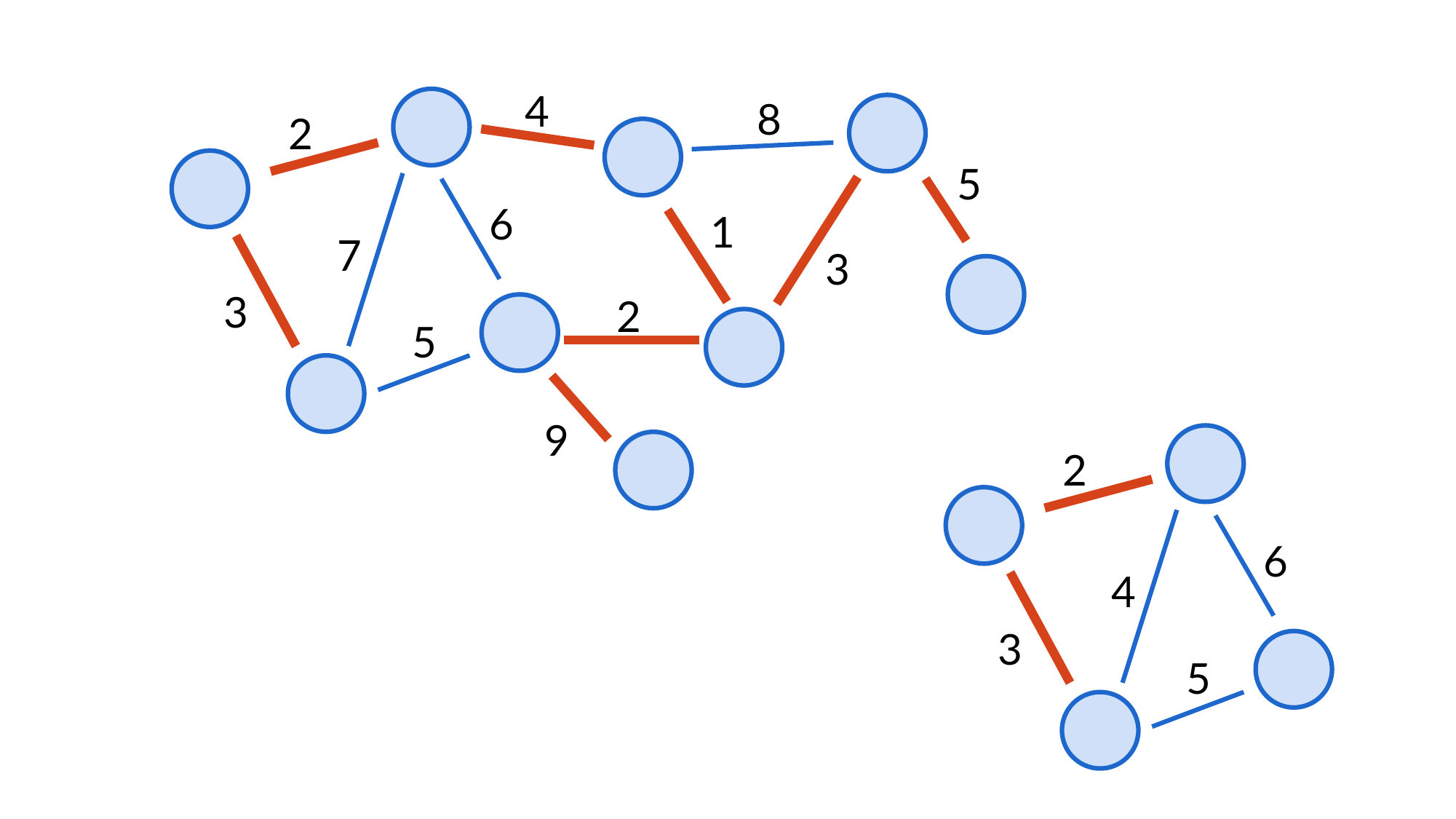

4
8
2

5

6
1
7
3

3
2

5

9
2

6
4
3

5